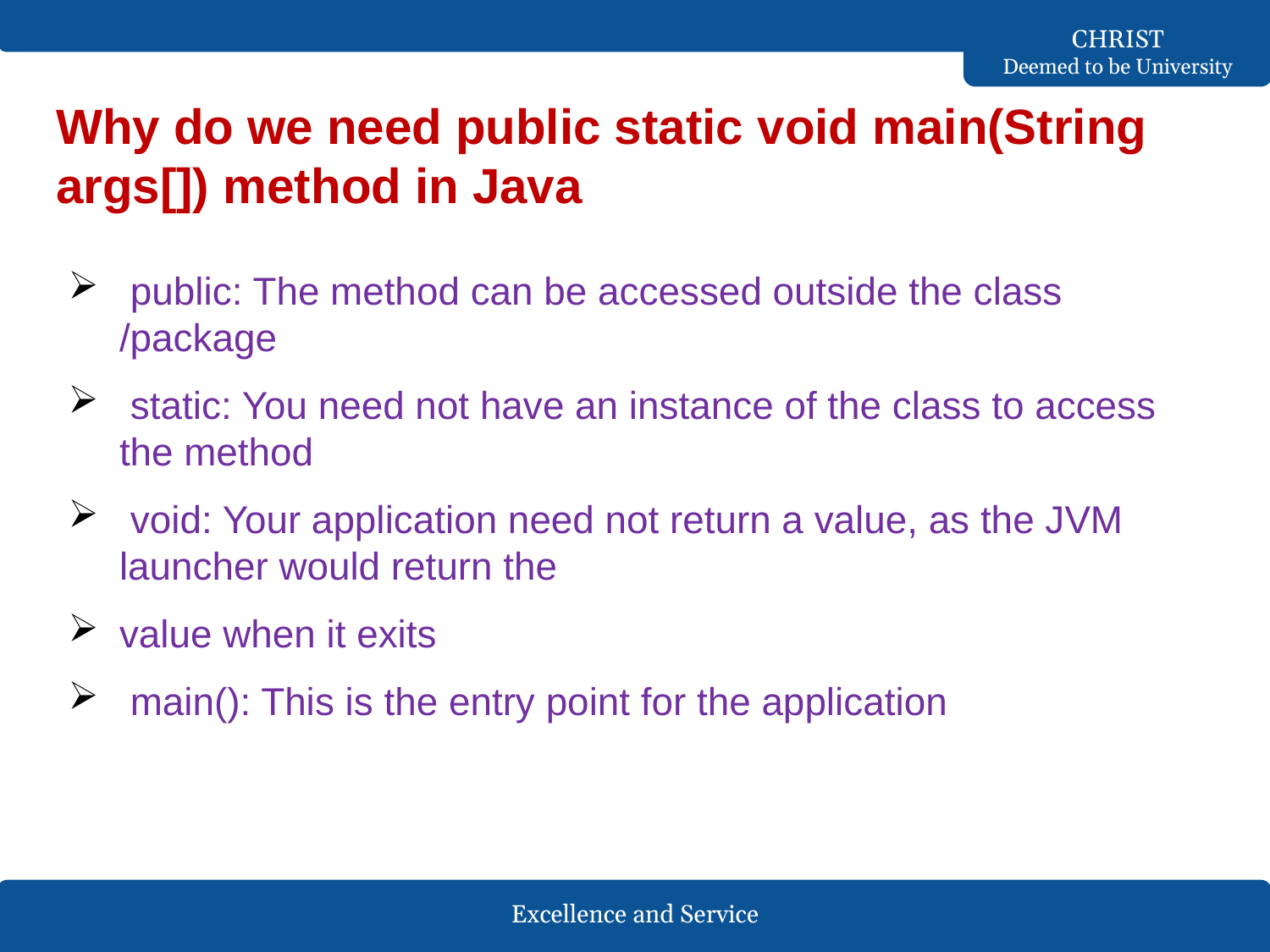

# Why do we need public static void main(String args[]) method in Java
 public: The method can be accessed outside the class /package
 static: You need not have an instance of the class to access the method
 void: Your application need not return a value, as the JVM launcher would return the
value when it exits
 main(): This is the entry point for the application